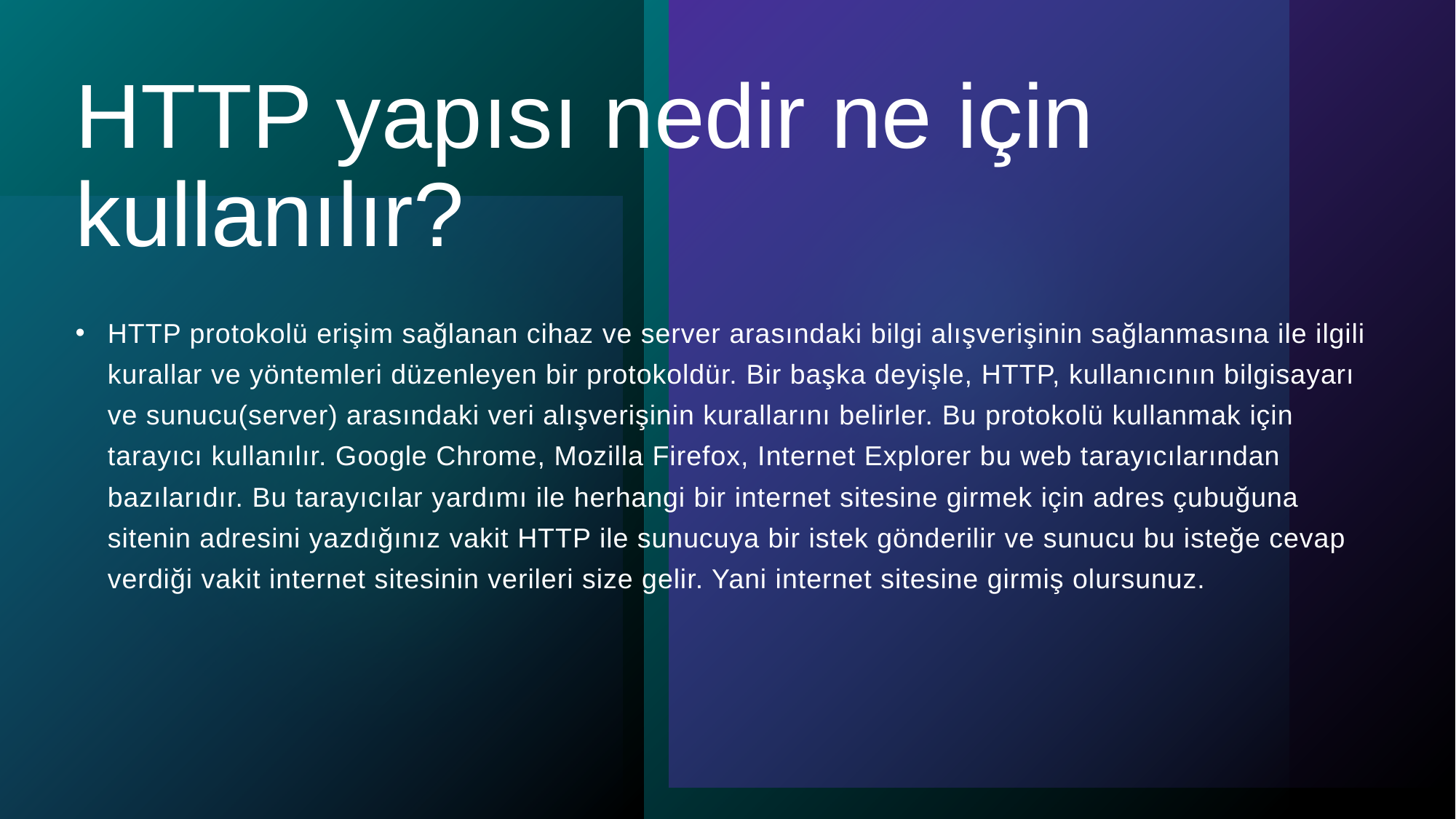

# HTTP yapısı nedir ne için kullanılır?
HTTP protokolü erişim sağlanan cihaz ve server arasındaki bilgi alışverişinin sağlanmasına ile ilgili kurallar ve yöntemleri düzenleyen bir protokoldür. Bir başka deyişle, HTTP, kullanıcının bilgisayarı ve sunucu(server) arasındaki veri alışverişinin kurallarını belirler. Bu protokolü kullanmak için tarayıcı kullanılır. Google Chrome, Mozilla Firefox, Internet Explorer bu web tarayıcılarından bazılarıdır. Bu tarayıcılar yardımı ile herhangi bir internet sitesine girmek için adres çubuğuna sitenin adresini yazdığınız vakit HTTP ile sunucuya bir istek gönderilir ve sunucu bu isteğe cevap verdiği vakit internet sitesinin verileri size gelir. Yani internet sitesine girmiş olursunuz.